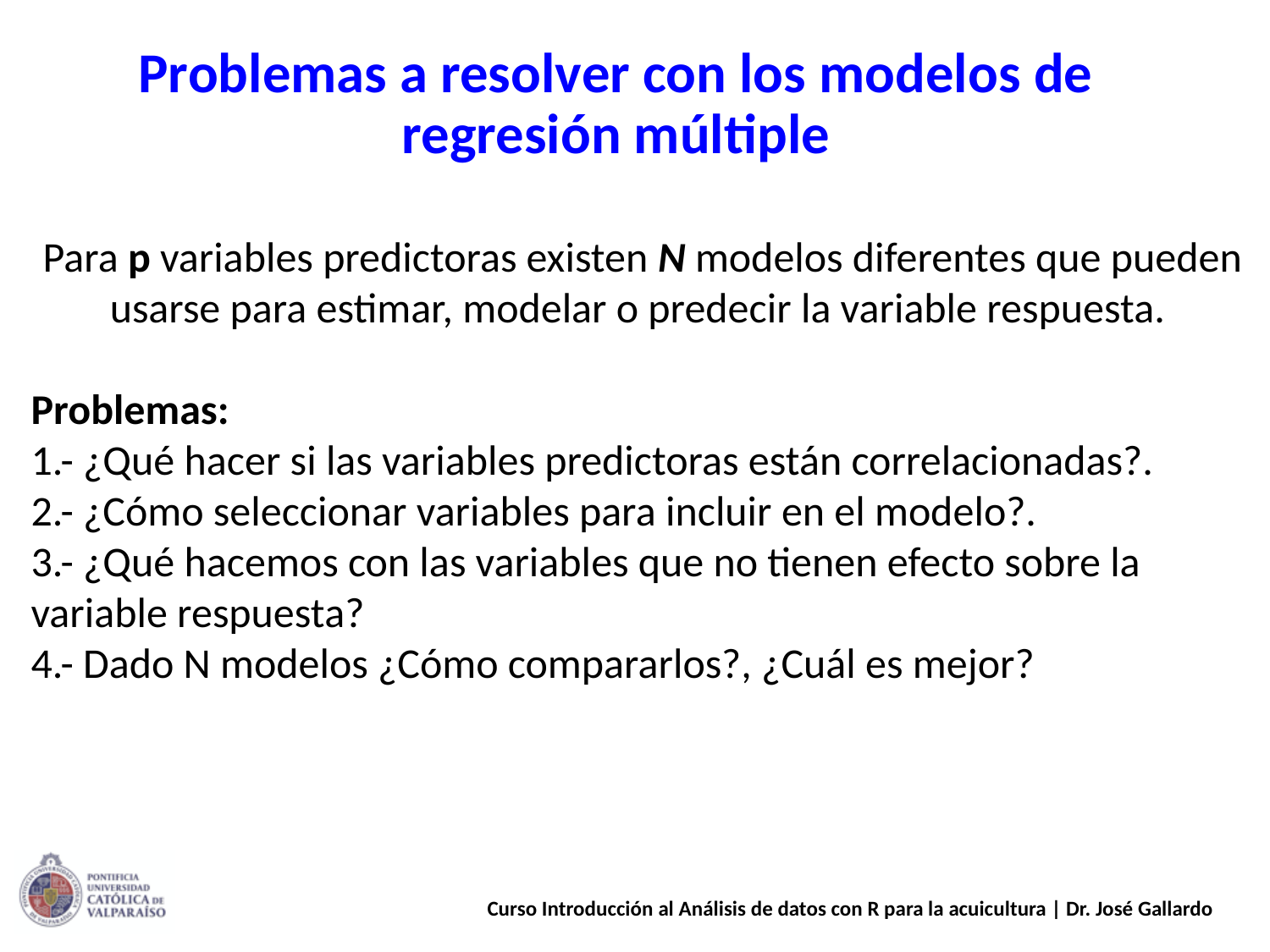

# Problemas a resolver con los modelos de regresión múltiple
 Para p variables predictoras existen N modelos diferentes que pueden usarse para estimar, modelar o predecir la variable respuesta.

Problemas:
1.- ¿Qué hacer si las variables predictoras están correlacionadas?.
2.- ¿Cómo seleccionar variables para incluir en el modelo?.
3.- ¿Qué hacemos con las variables que no tienen efecto sobre la variable respuesta?
4.- Dado N modelos ¿Cómo compararlos?, ¿Cuál es mejor?